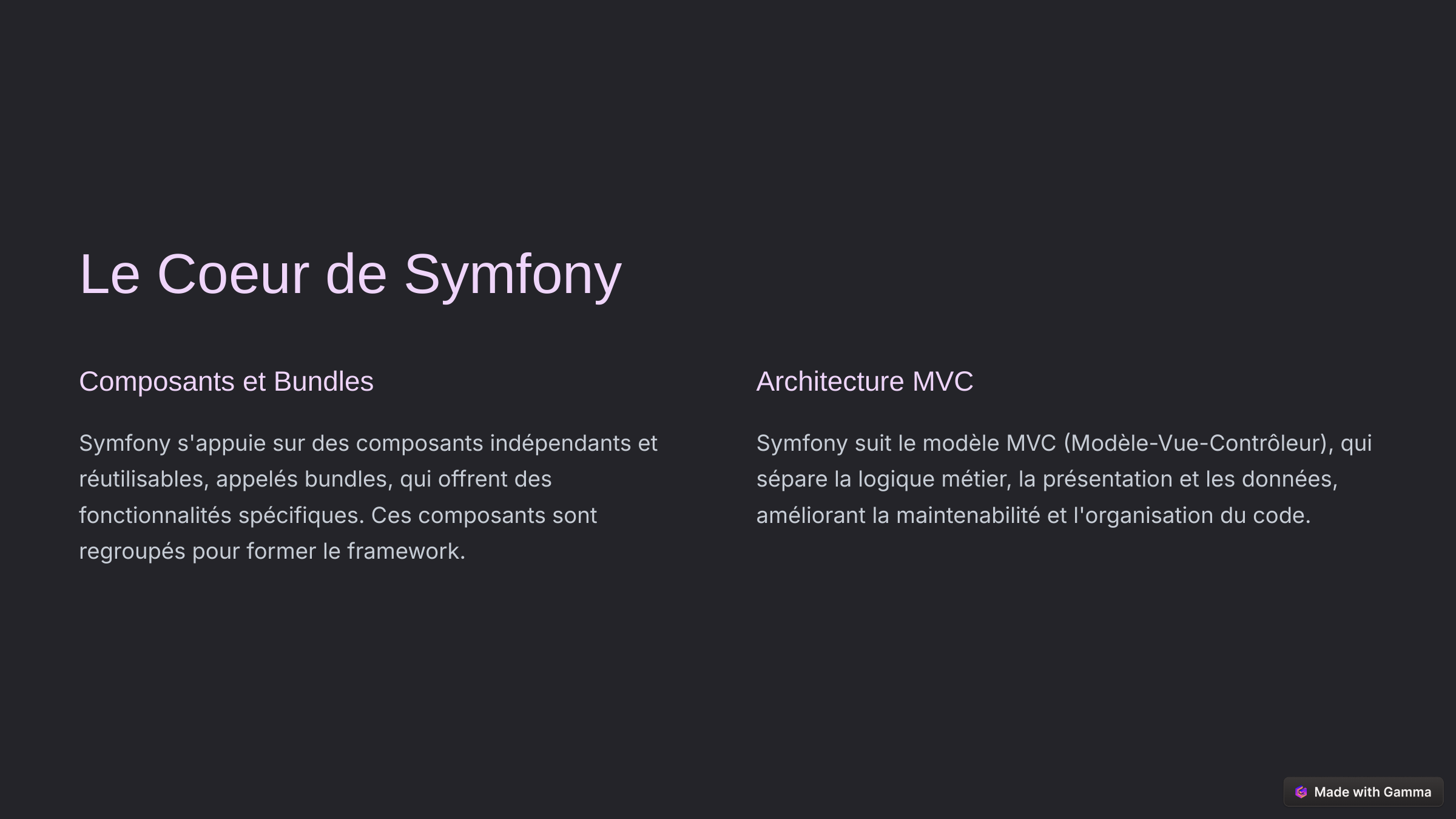

Le Coeur de Symfony
Composants et Bundles
Architecture MVC
Symfony s'appuie sur des composants indépendants et réutilisables, appelés bundles, qui offrent des fonctionnalités spécifiques. Ces composants sont regroupés pour former le framework.
Symfony suit le modèle MVC (Modèle-Vue-Contrôleur), qui sépare la logique métier, la présentation et les données, améliorant la maintenabilité et l'organisation du code.